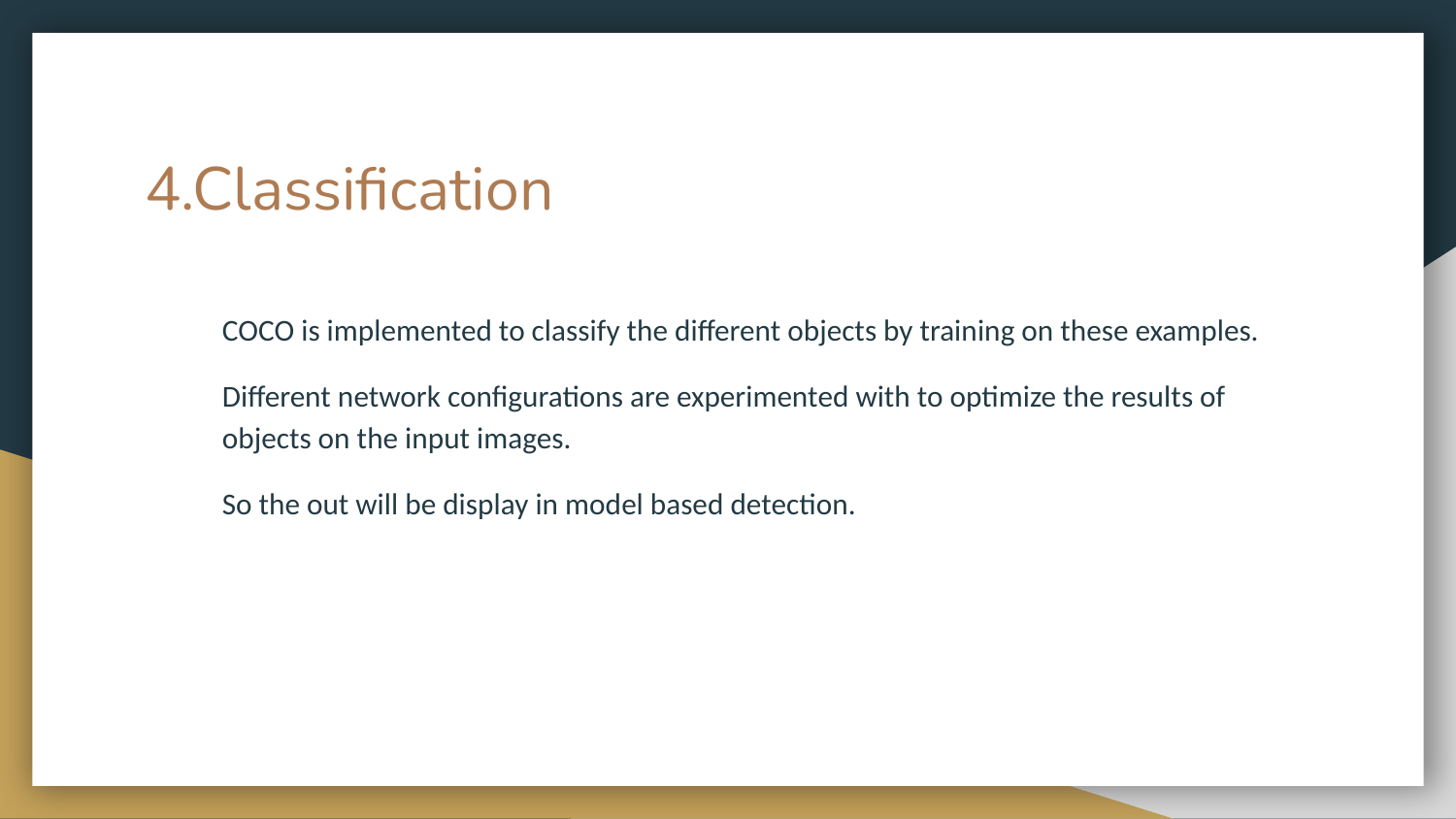

# 4.Classification
COCO is implemented to classify the different objects by training on these examples.
Different network configurations are experimented with to optimize the results of objects on the input images.
So the out will be display in model based detection.